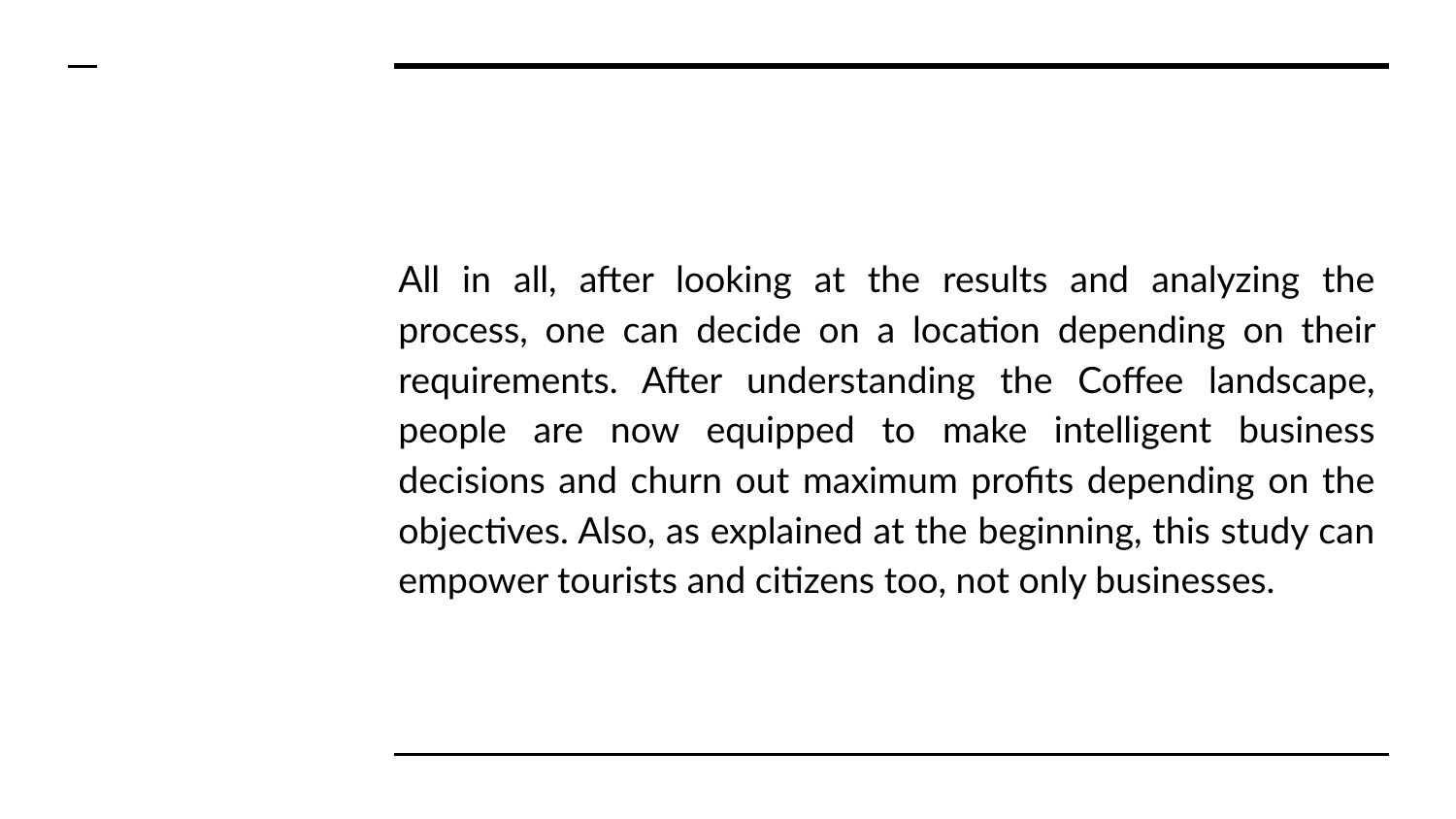

All in all, after looking at the results and analyzing the process, one can decide on a location depending on their requirements. After understanding the Coffee landscape, people are now equipped to make intelligent business decisions and churn out maximum profits depending on the objectives. Also, as explained at the beginning, this study can empower tourists and citizens too, not only businesses.